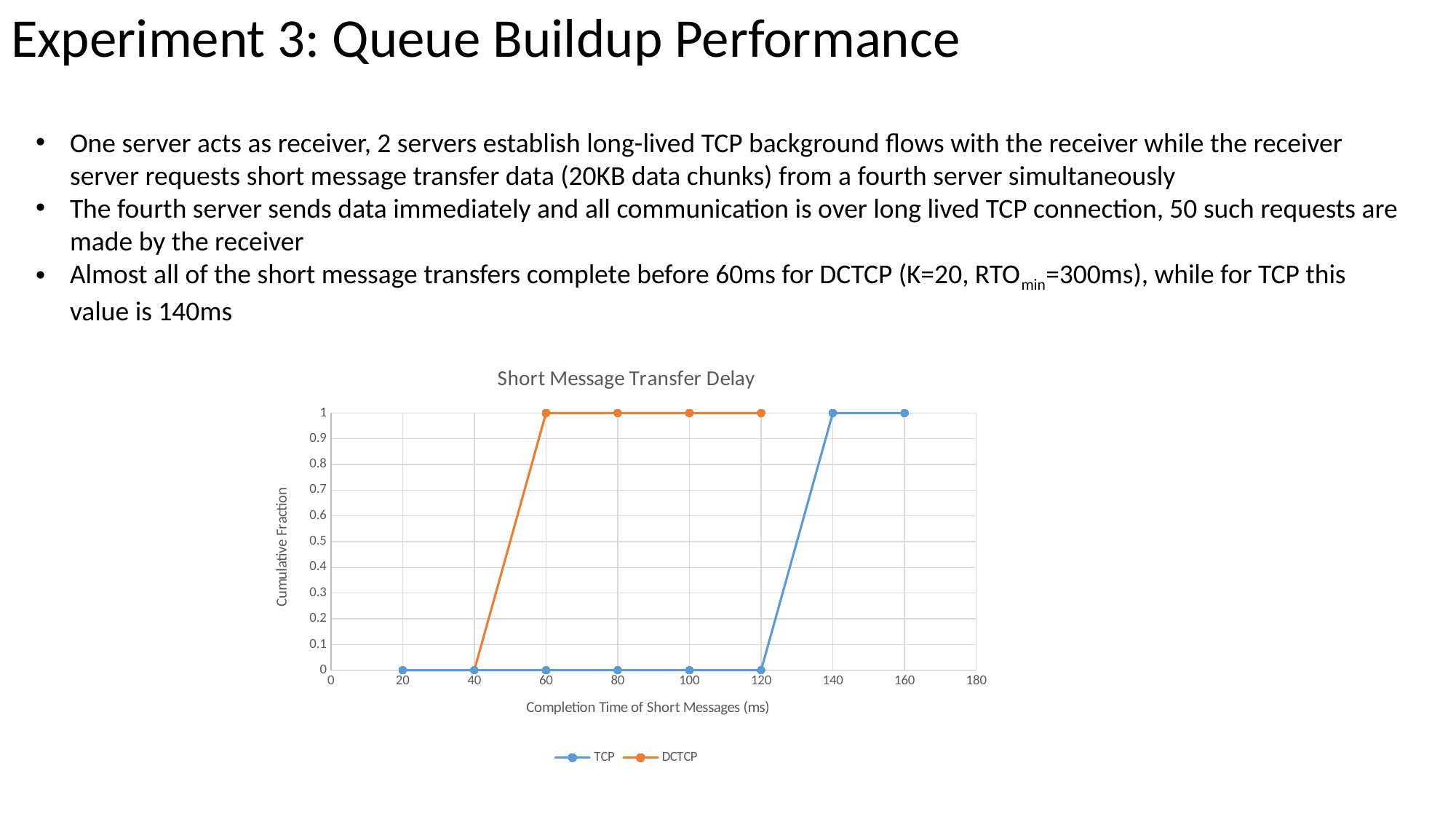

# Experiment 3: Queue Buildup Performance
One server acts as receiver, 2 servers establish long-lived TCP background flows with the receiver while the receiver server requests short message transfer data (20KB data chunks) from a fourth server simultaneously
The fourth server sends data immediately and all communication is over long lived TCP connection, 50 such requests are made by the receiver
Almost all of the short message transfers complete before 60ms for DCTCP (K=20, RTOmin=300ms), while for TCP this value is 140ms

### Chart: Short Message Transfer Delay

| Category |  |  |
|---|---|---|